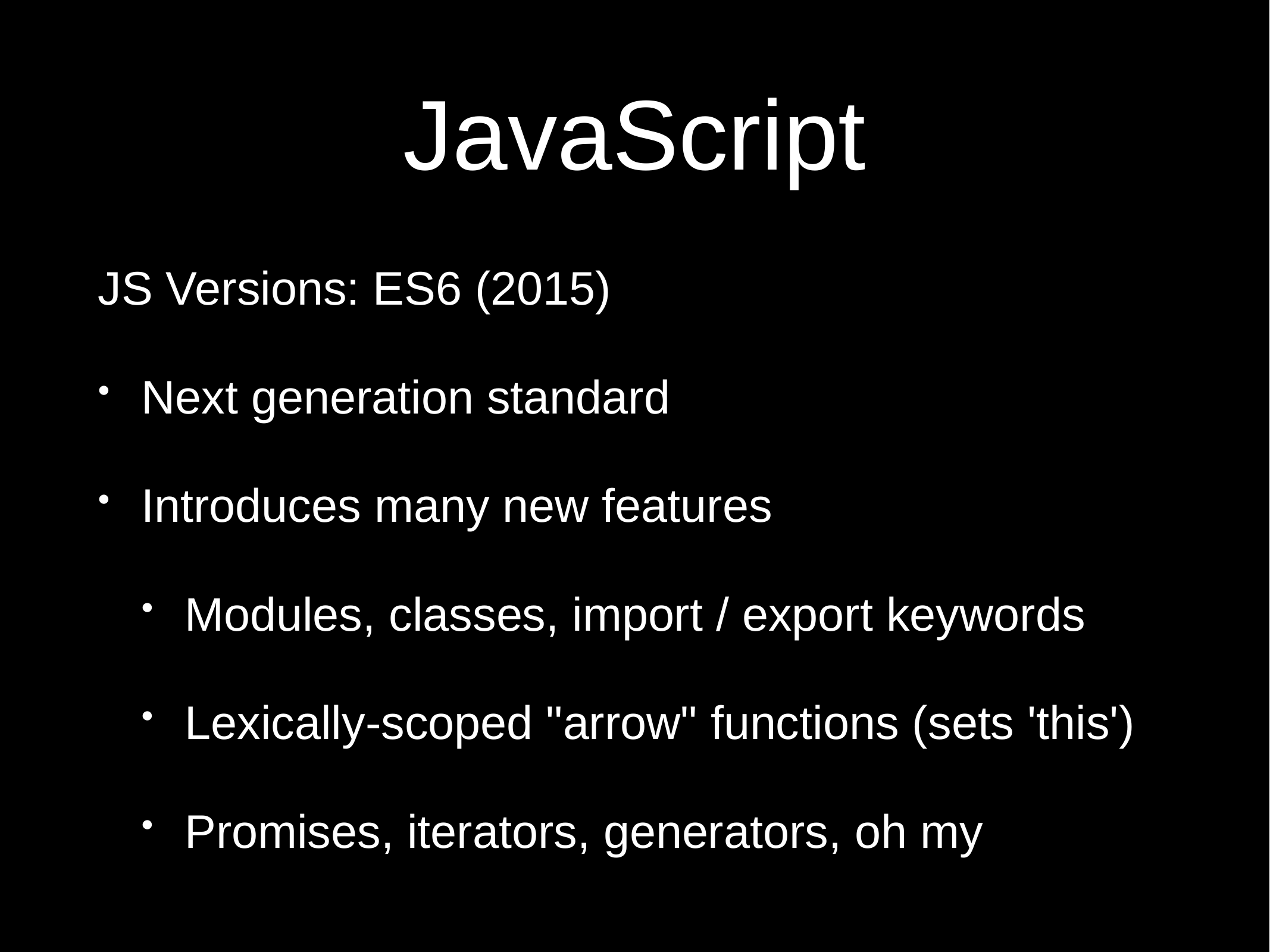

# JavaScript
JS Versions: ES6 (2015)
Next generation standard
Introduces many new features
Modules, classes, import / export keywords
Lexically-scoped "arrow" functions (sets 'this')
Promises, iterators, generators, oh my